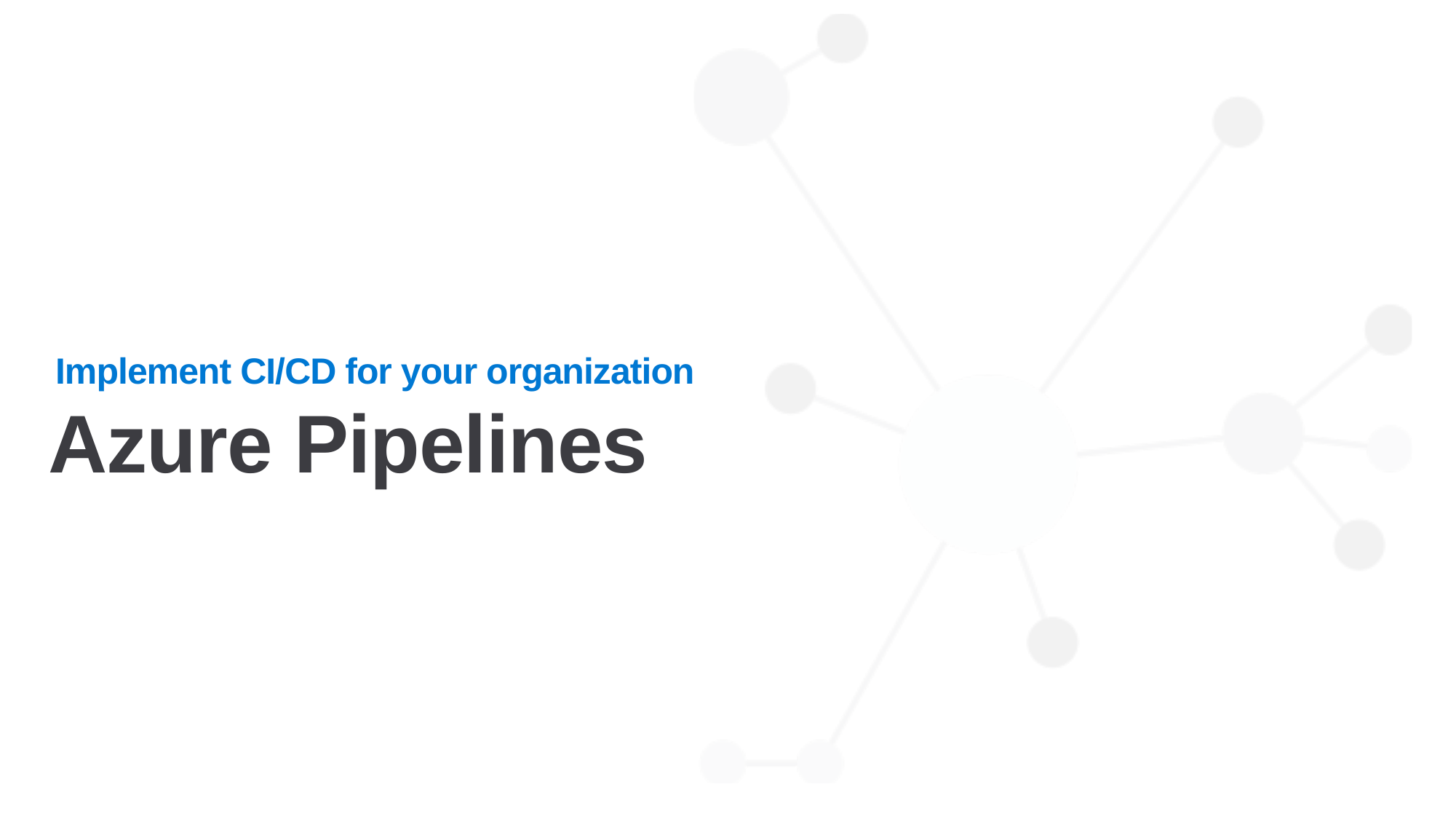

Implement CI/CD for your organization
# Azure Pipelines